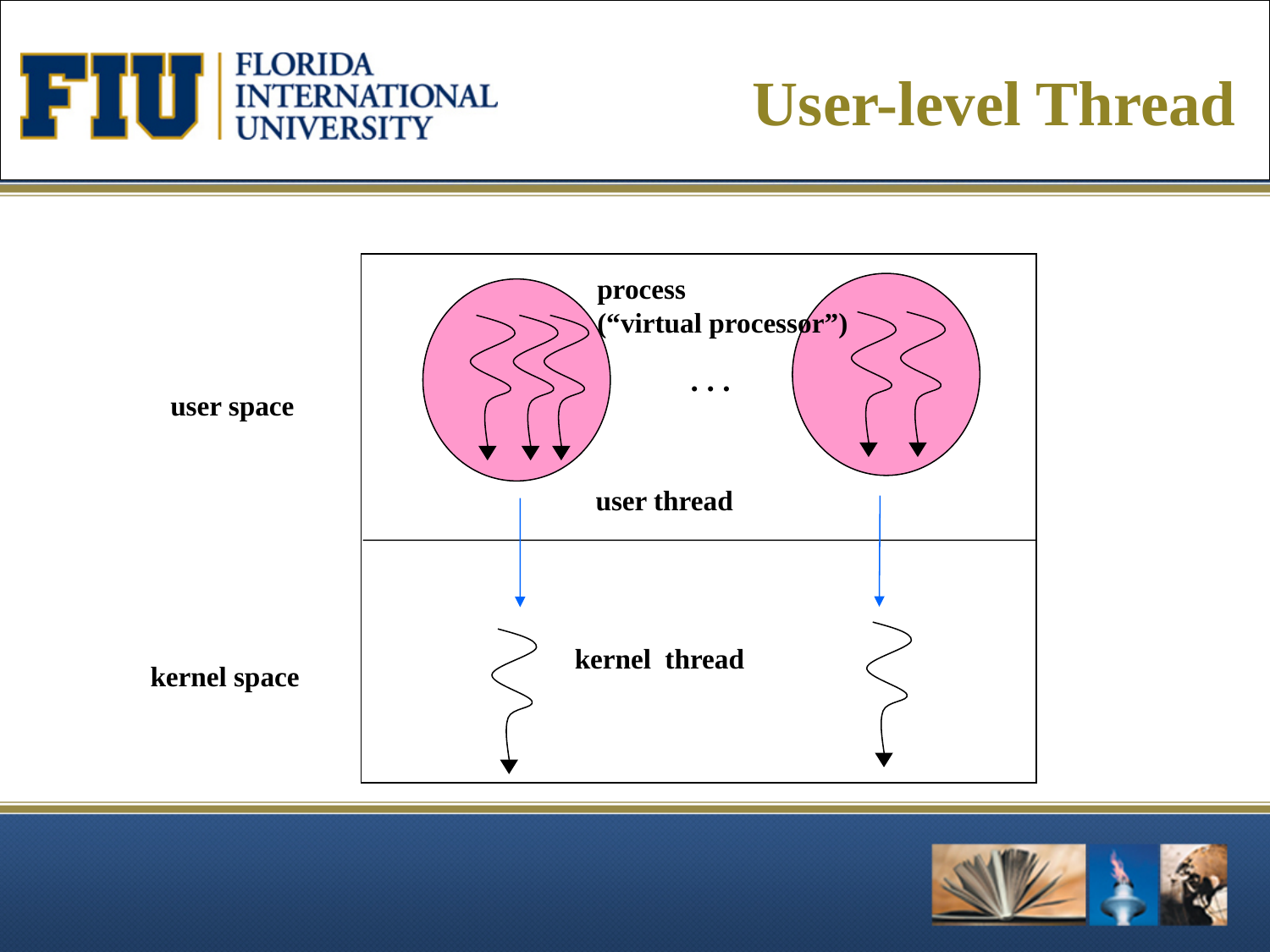

# User-level Thread

. . .
user space

kernel space
process
(“virtual processor”)

user thread
kernel  thread